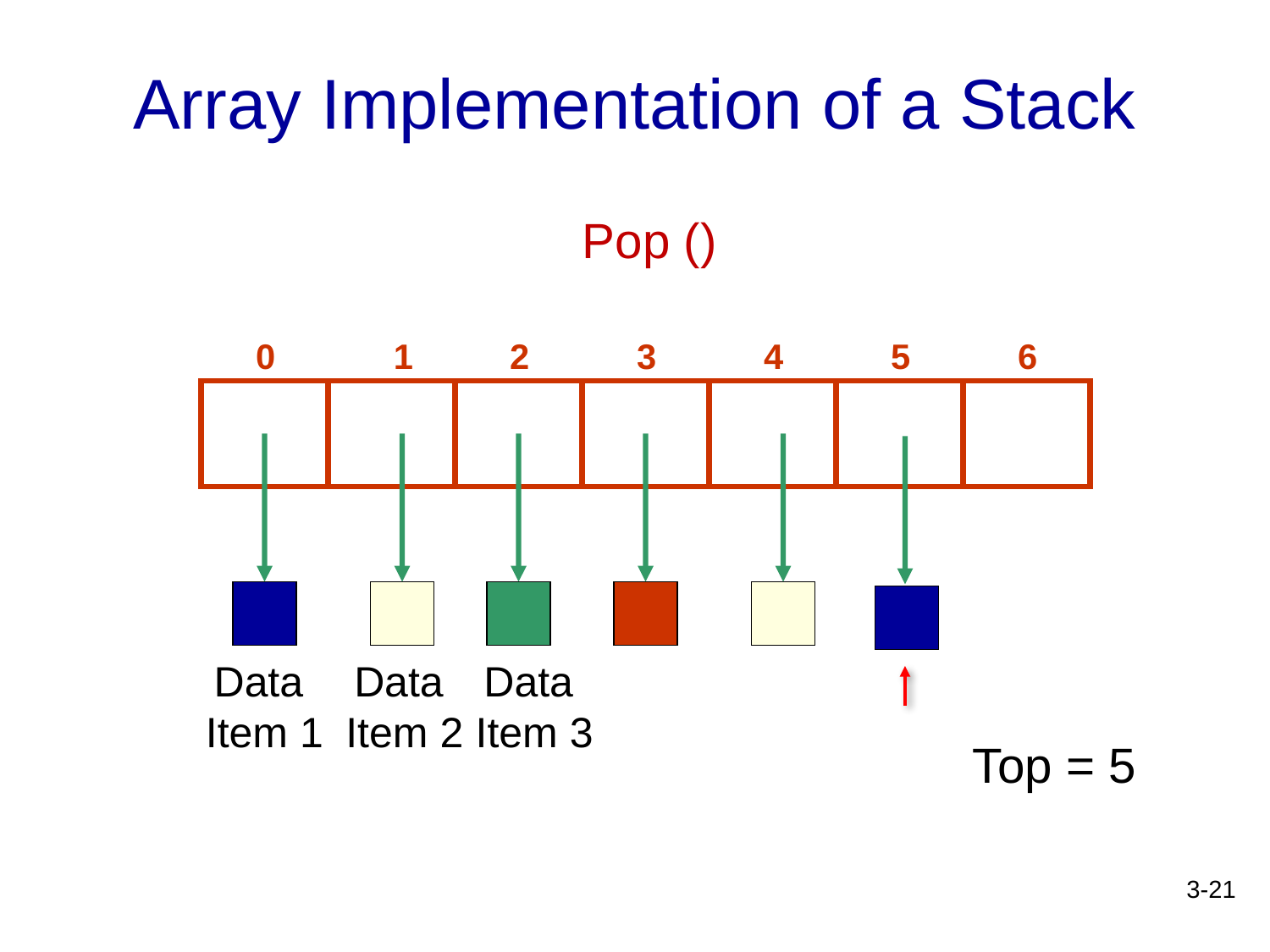

Array Implementation of a Stack
Pop ()
0
1
2
3
4
5
6

Data
Item 1
Data
Item 2
Data
Item 3
Top = 5
3-21